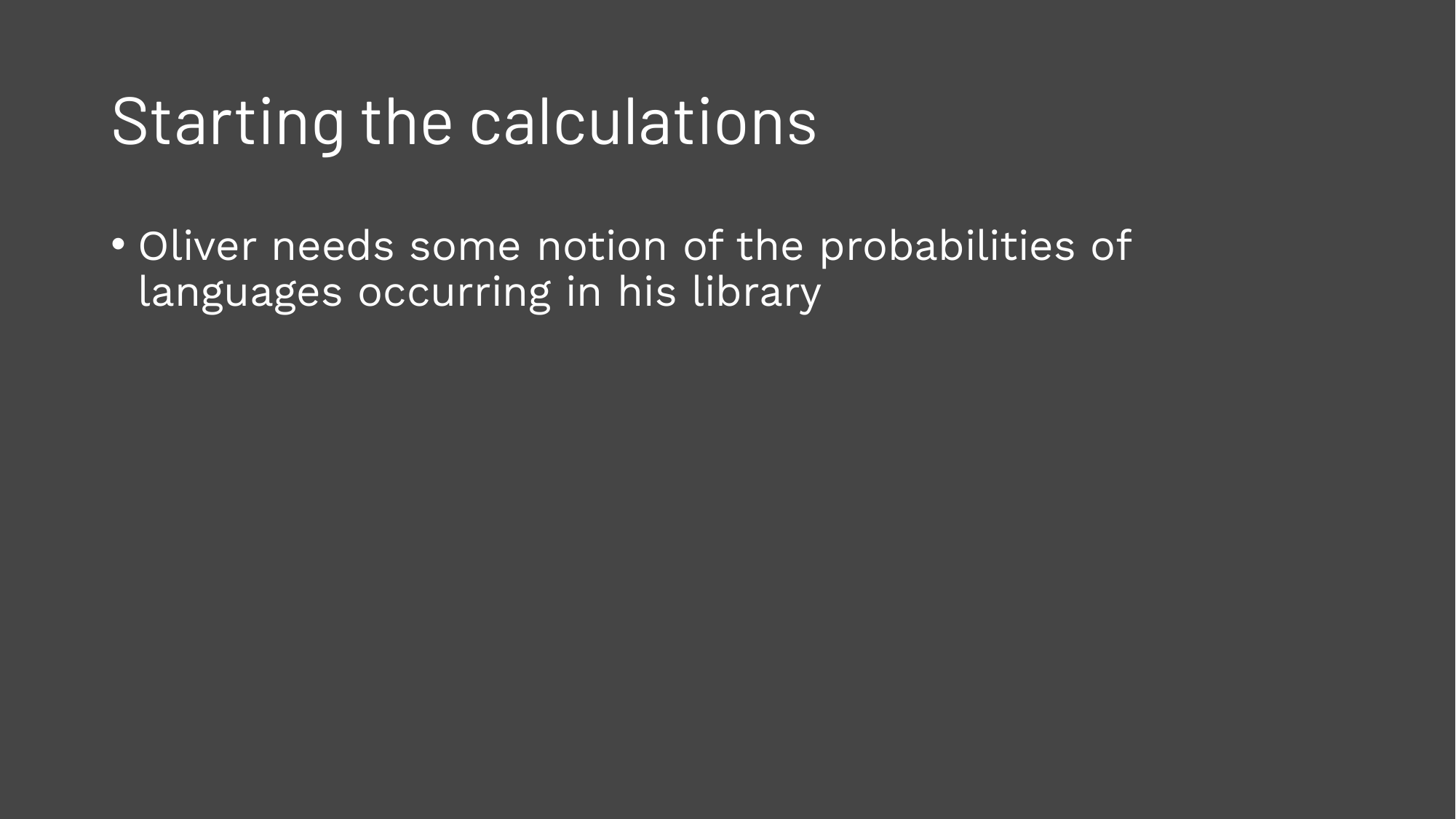

# Starting the calculations
Oliver needs some notion of the probabilities of languages occurring in his library